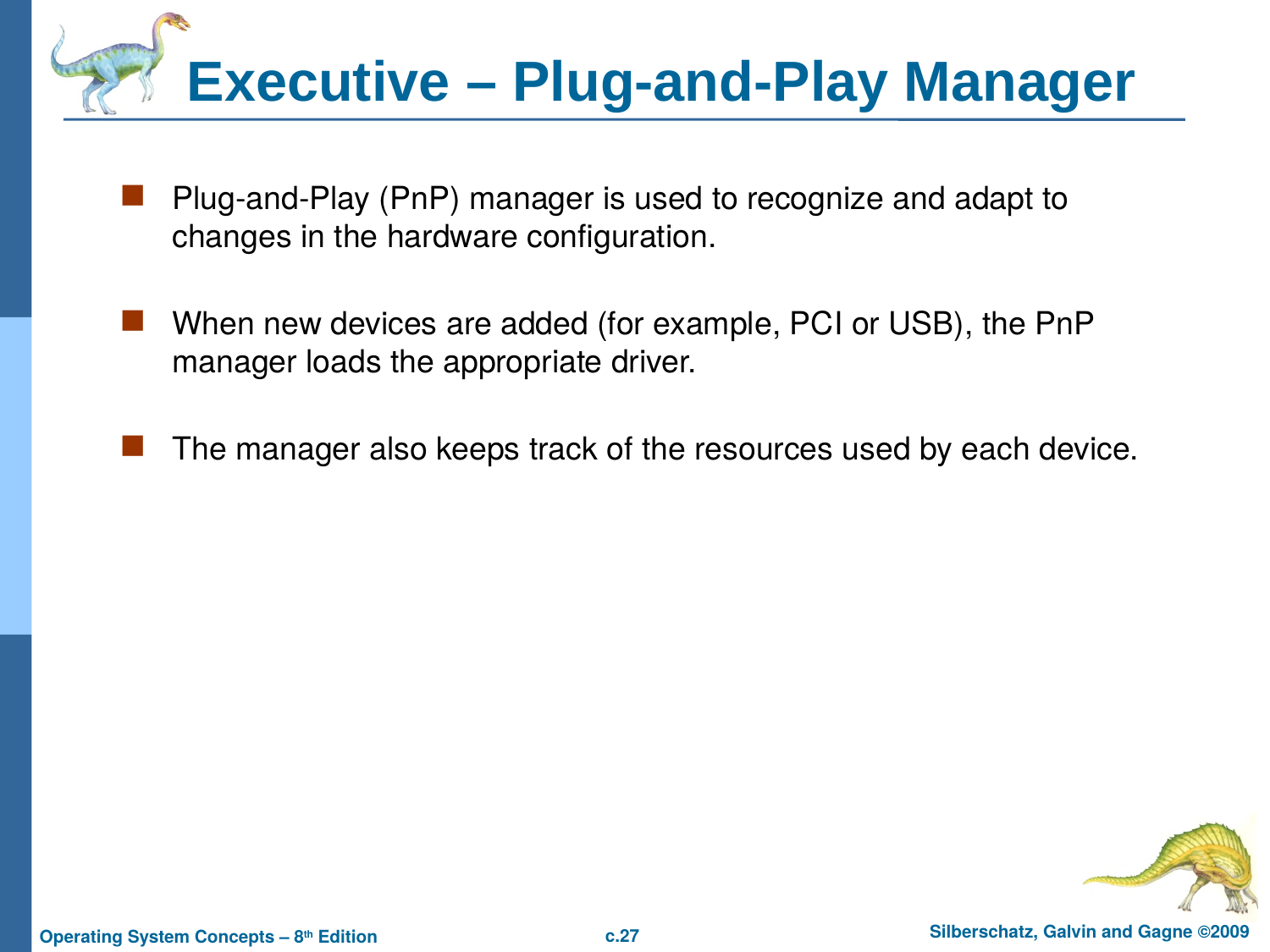

# Executive – Plug-and-Play Manager
Plug-and-Play (PnP) manager is used to recognize and adapt to changes in the hardware configuration.
When new devices are added (for example, PCI or USB), the PnP manager loads the appropriate driver.
The manager also keeps track of the resources used by each device.